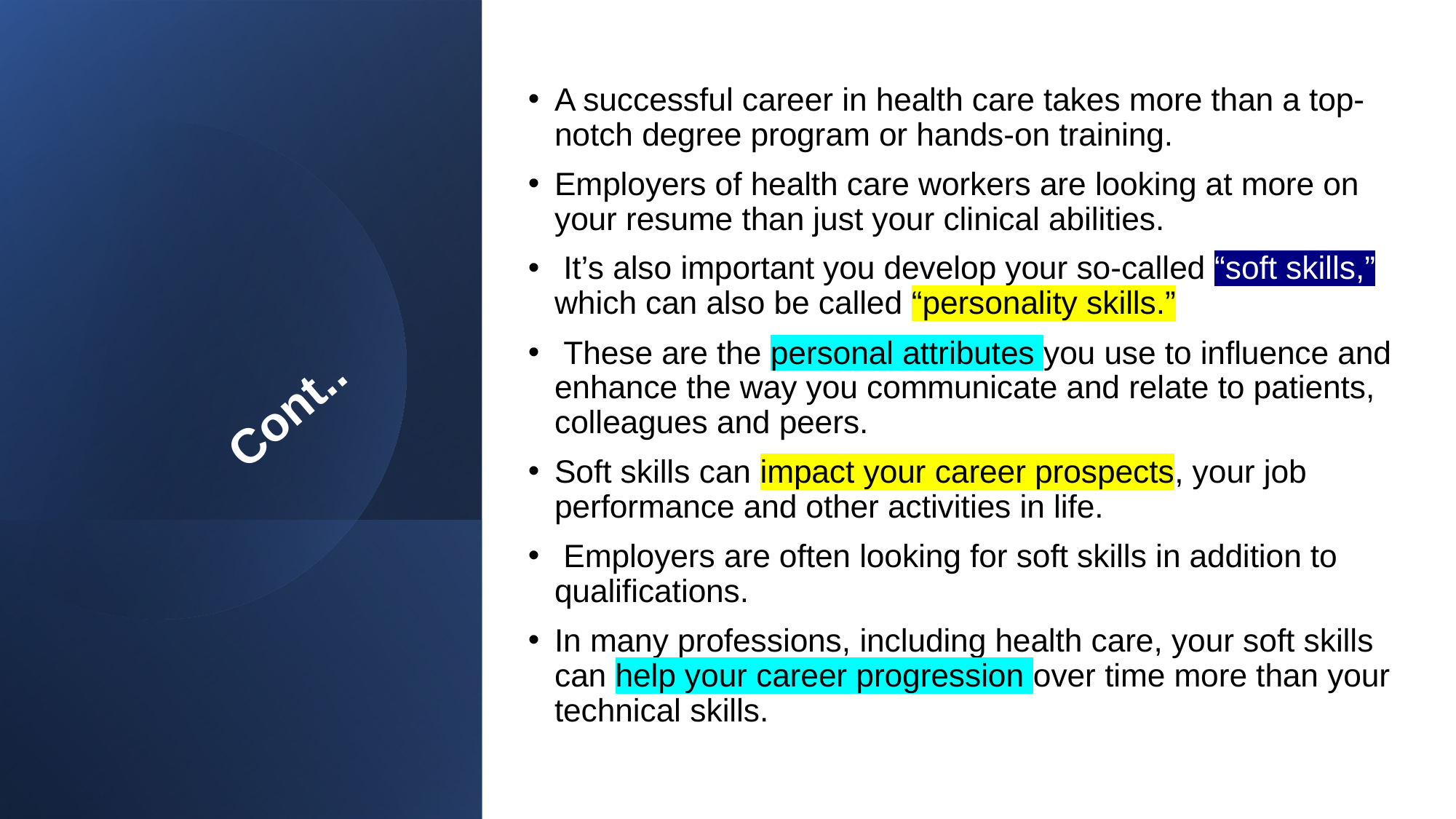

A successful career in health care takes more than a top-notch degree program or hands-on training.
Employers of health care workers are looking at more on your resume than just your clinical abilities.
 It’s also important you develop your so-called “soft skills,” which can also be called “personality skills.”
 These are the personal attributes you use to influence and enhance the way you communicate and relate to patients, colleagues and peers.
Soft skills can impact your career prospects, your job performance and other activities in life.
 Employers are often looking for soft skills in addition to qualifications.
In many professions, including health care, your soft skills can help your career progression over time more than your technical skills.

Cont..

Created by Tayo Alebiosu